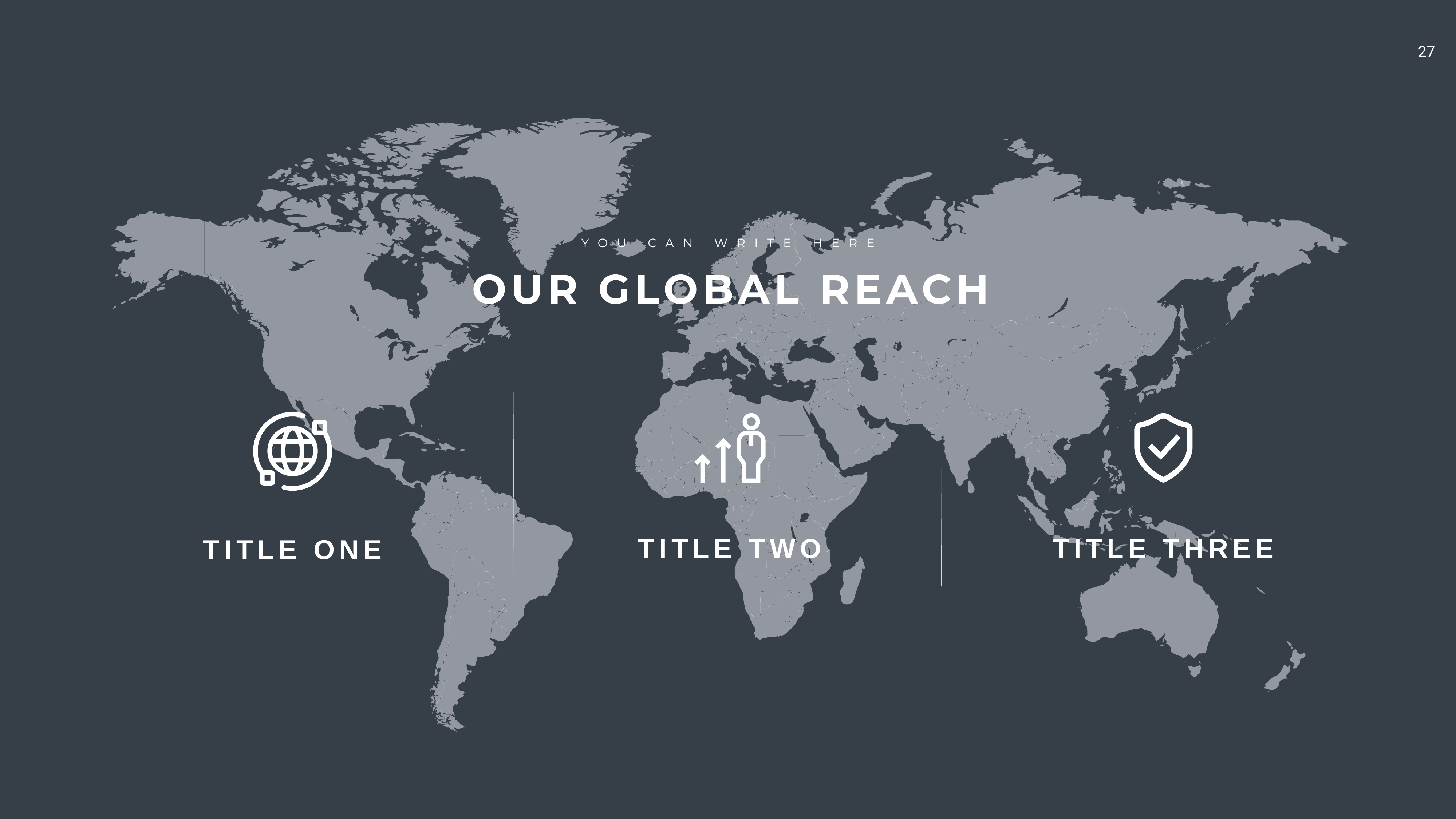

YOU CAN WRITE HERE
OUR GLOBAL REACH

TITLE TWO
TITLE THREE
TITLE ONE